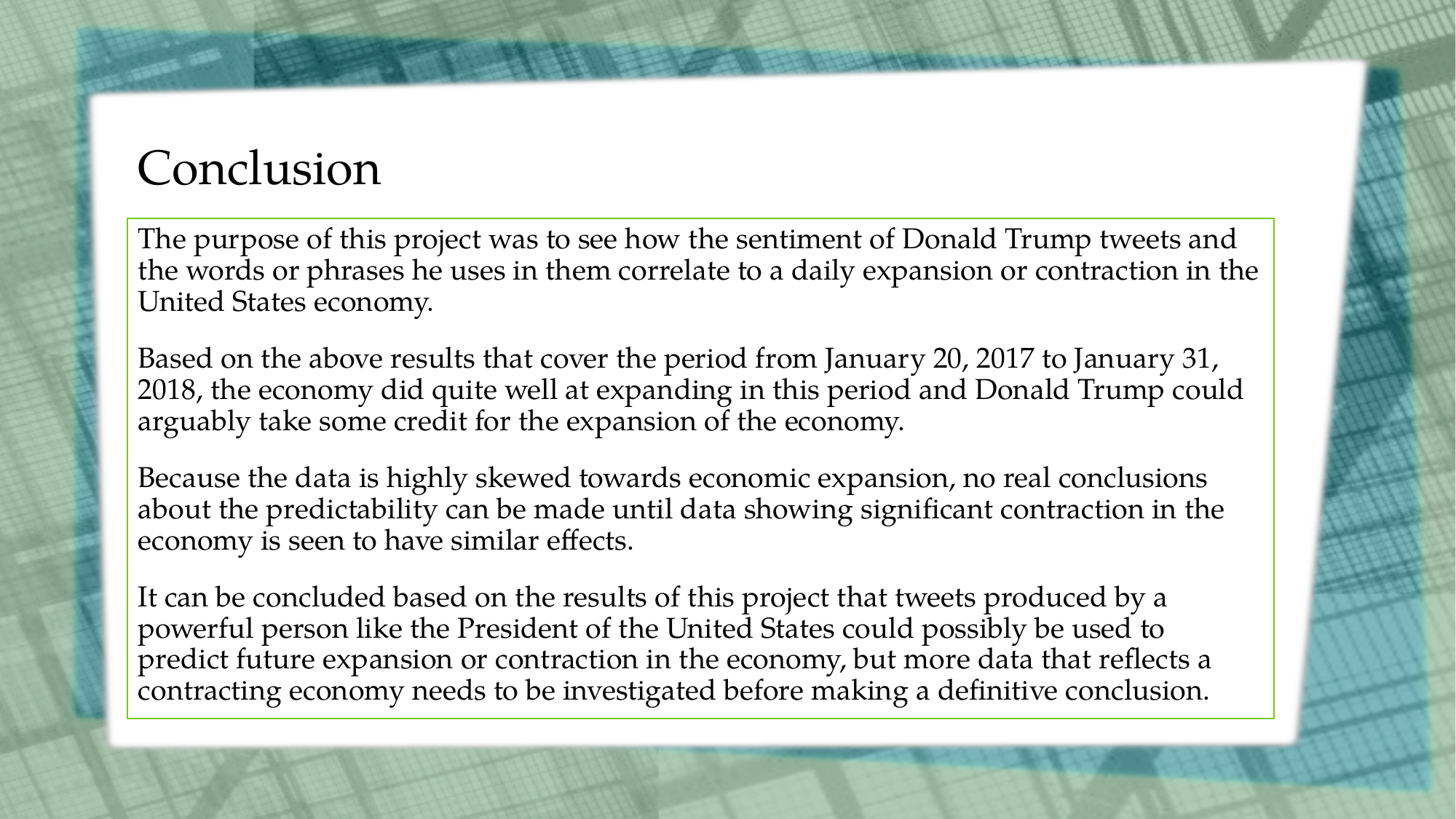

# Conclusion
The purpose of this project was to see how the sentiment of Donald Trump tweets and the words or phrases he uses in them correlate to a daily expansion or contraction in the United States economy.
Based on the above results that cover the period from January 20, 2017 to January 31, 2018, the economy did quite well at expanding in this period and Donald Trump could arguably take some credit for the expansion of the economy.
Because the data is highly skewed towards economic expansion, no real conclusions about the predictability can be made until data showing significant contraction in the economy is seen to have similar effects.
It can be concluded based on the results of this project that tweets produced by a powerful person like the President of the United States could possibly be used to predict future expansion or contraction in the economy, but more data that reflects a contracting economy needs to be investigated before making a definitive conclusion.